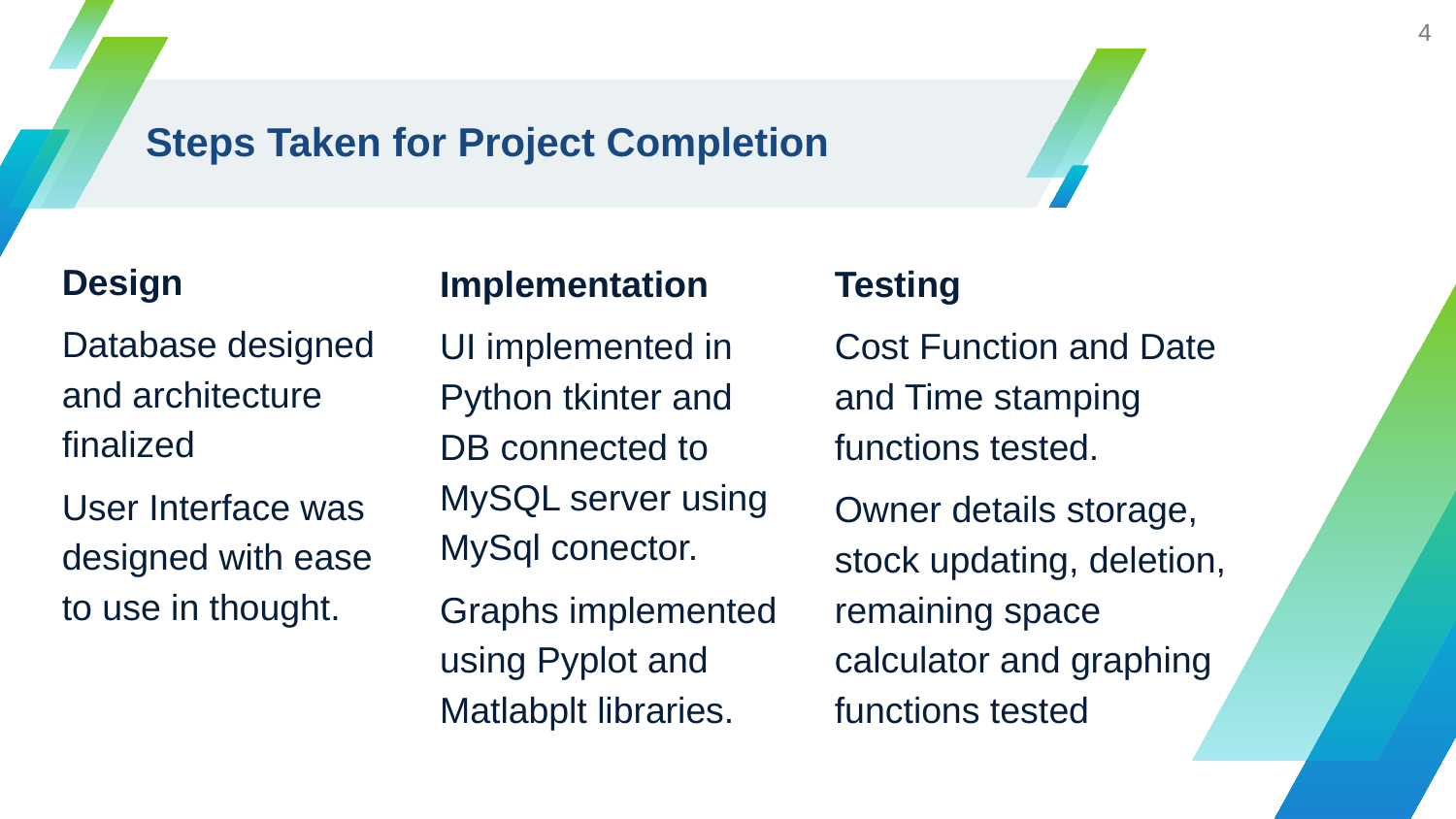

4
# Steps Taken for Project Completion
Design
Database designed and architecture finalized
User Interface was designed with ease to use in thought.
Implementation
UI implemented in Python tkinter and DB connected to MySQL server using MySql conector.
Graphs implemented using Pyplot and Matlabplt libraries.
Testing
Cost Function and Date and Time stamping functions tested.
Owner details storage, stock updating, deletion, remaining space calculator and graphing functions tested